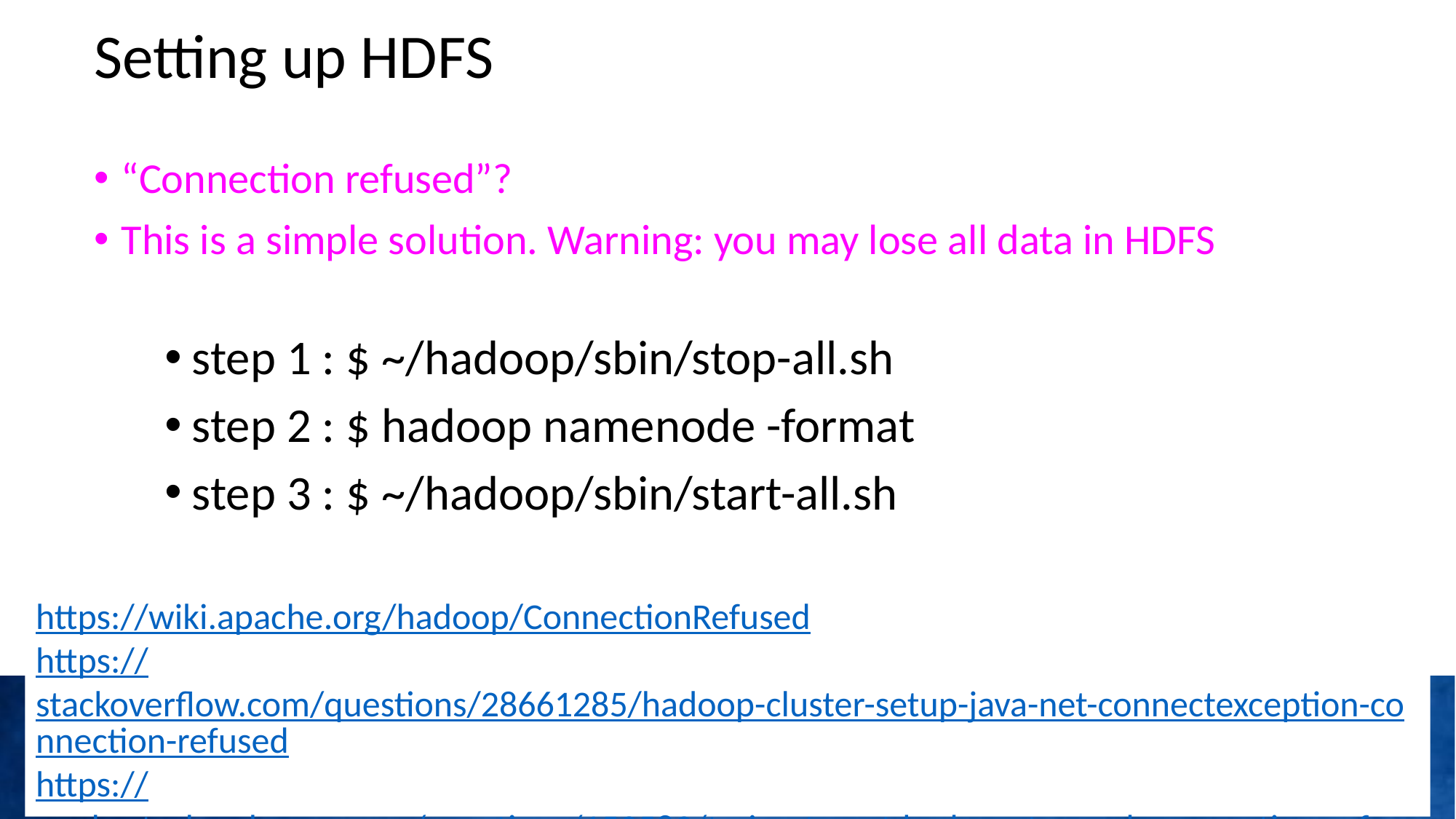

# Setting up HDFS
“Connection refused”?
This is a simple solution. Warning: you may lose all data in HDFS
step 1 : $ ~/hadoop/sbin/stop-all.sh
step 2 : $ hadoop namenode -format
step 3 : $ ~/hadoop/sbin/start-all.sh
https://wiki.apache.org/hadoop/ConnectionRefused
https://stackoverflow.com/questions/28661285/hadoop-cluster-setup-java-net-connectexception-connection-refused
https://apple.stackexchange.com/questions/153589/trying-to-get-hadoop-to-work-connection-refused-in-hadoop-and-in-telnet